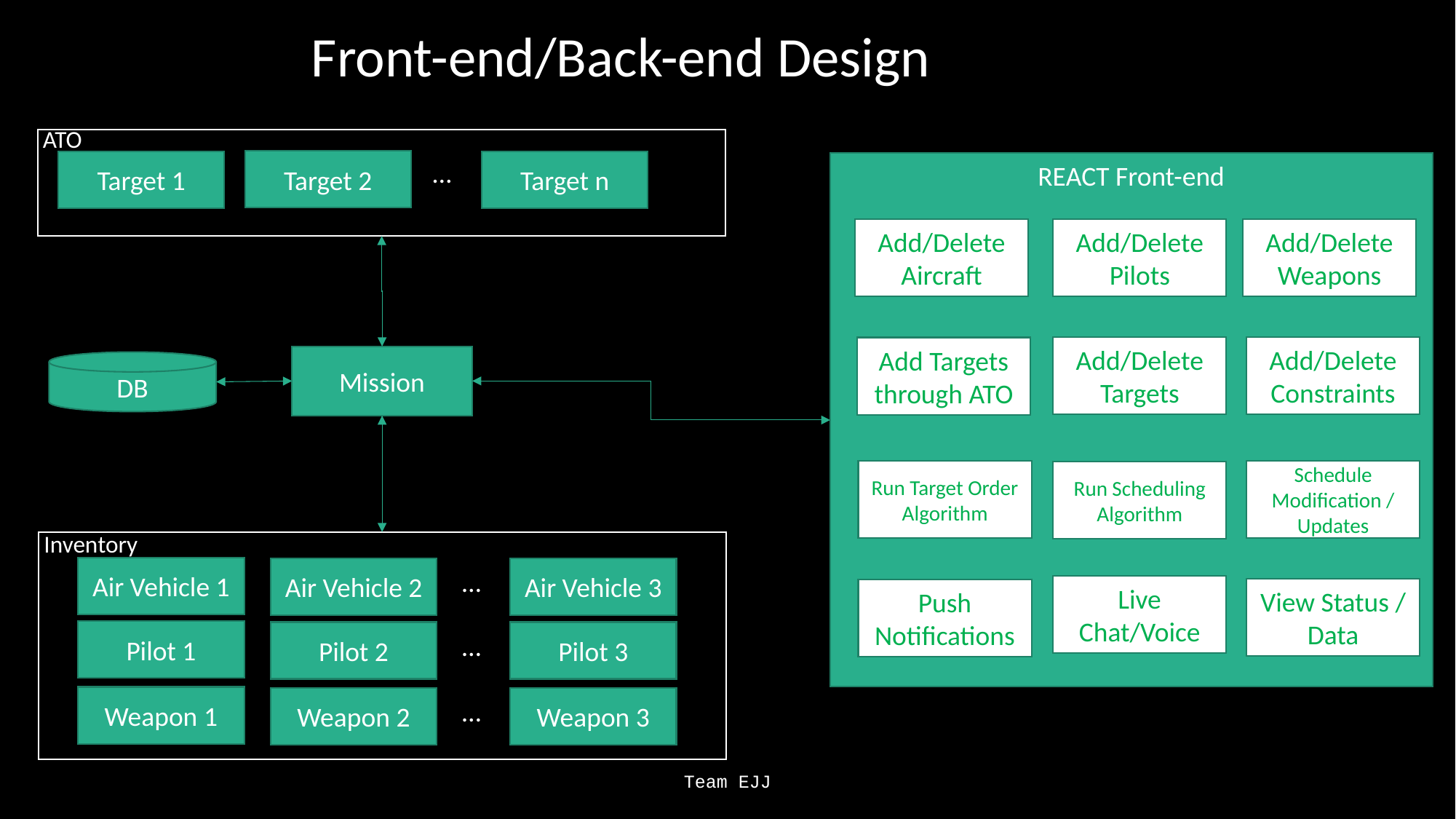

# Front-end/Back-end Design
ATO

…
Target 2
Target 1
Target n
REACT Front-end
Add/Delete Aircraft
Add/Delete Pilots
Add/Delete Weapons
Add/Delete Targets
Add/Delete Constraints
Add Targets through ATO
Schedule Modification / Updates
Run Target Order Algorithm
Run Scheduling Algorithm
Live Chat/Voice
View Status / Data
Push Notifications
Mission
DB
Inventory

Air Vehicle 1
Air Vehicle 2
Air Vehicle 3
…
Pilot 1
Pilot 2
Pilot 3
…
Weapon 1
Weapon 2
Weapon 3
…
Team EJJ